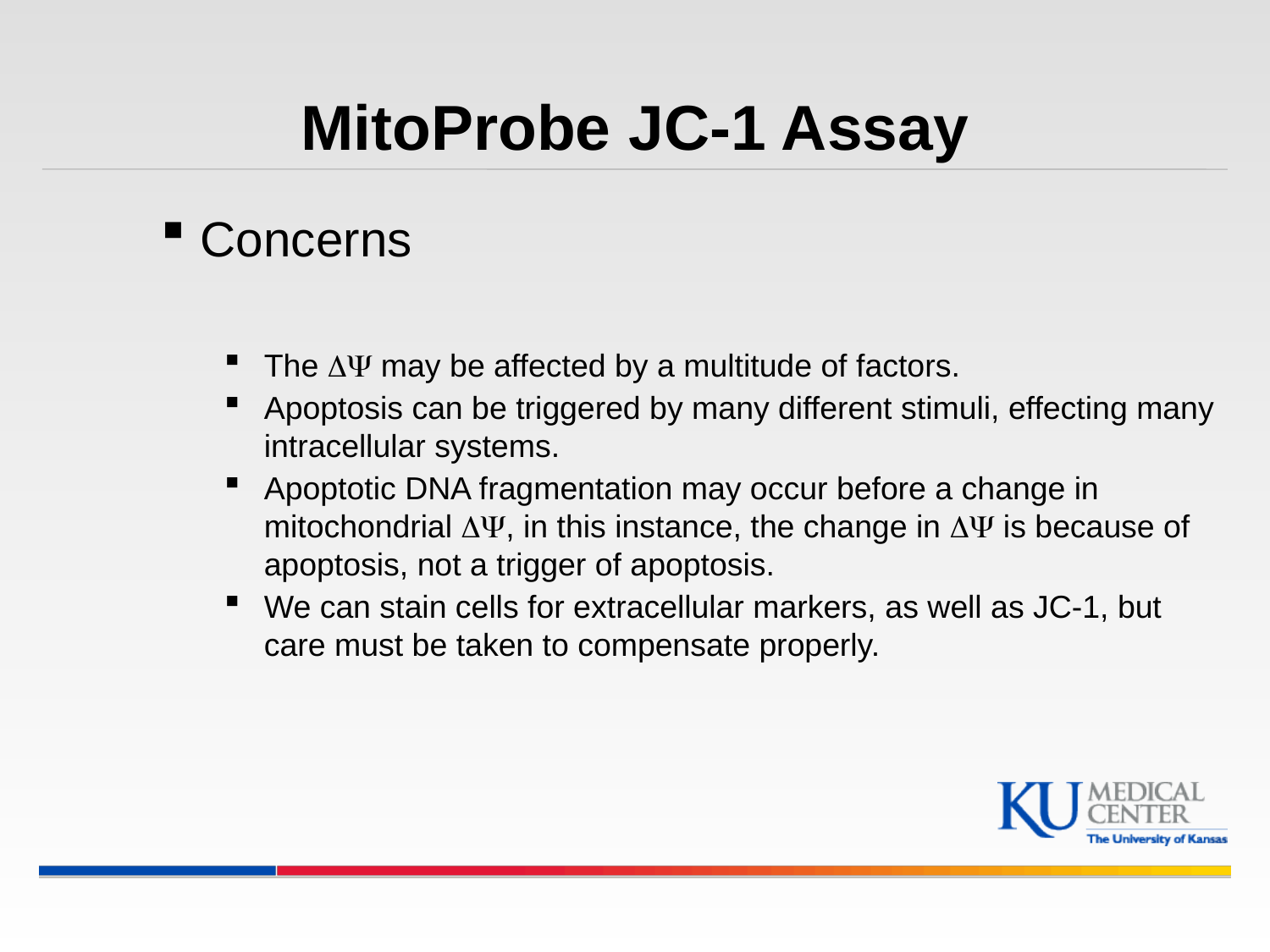

# MitoProbe JC-1 Assay

Concerns

The ΔΨ may be affected by a multitude of factors.
Apoptosis can be triggered by many different stimuli, effecting many intracellular systems.
Apoptotic DNA fragmentation may occur before a change in mitochondrial ΔΨ, in this instance, the change in ΔΨ is because of apoptosis, not a trigger of apoptosis.
We can stain cells for extracellular markers, as well as JC-1, but care must be taken to compensate properly.